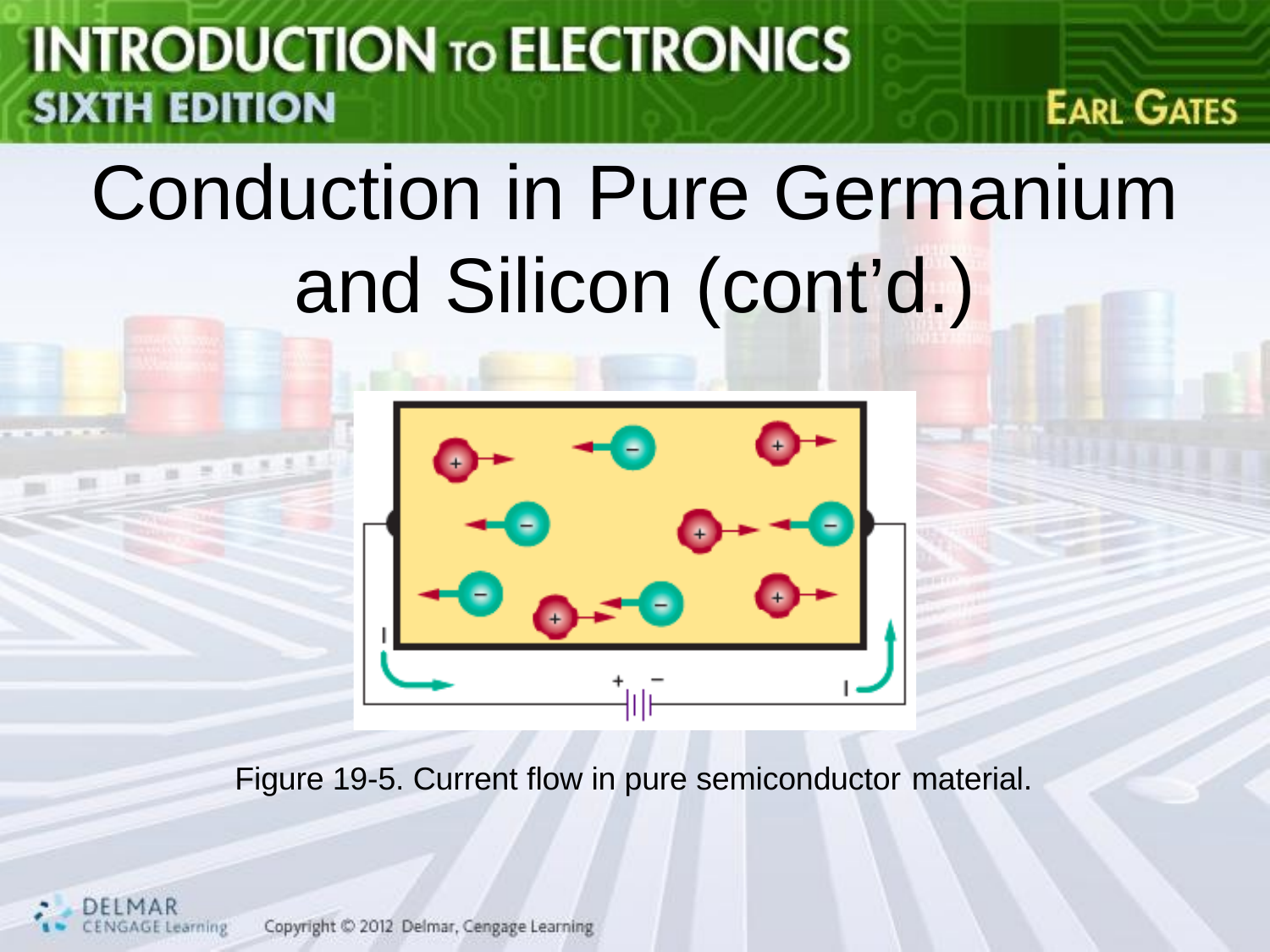

# Conduction in Pure Germanium  and Silicon (cont’d.)

Figure 19-5. Current flow in pure semiconductor material.